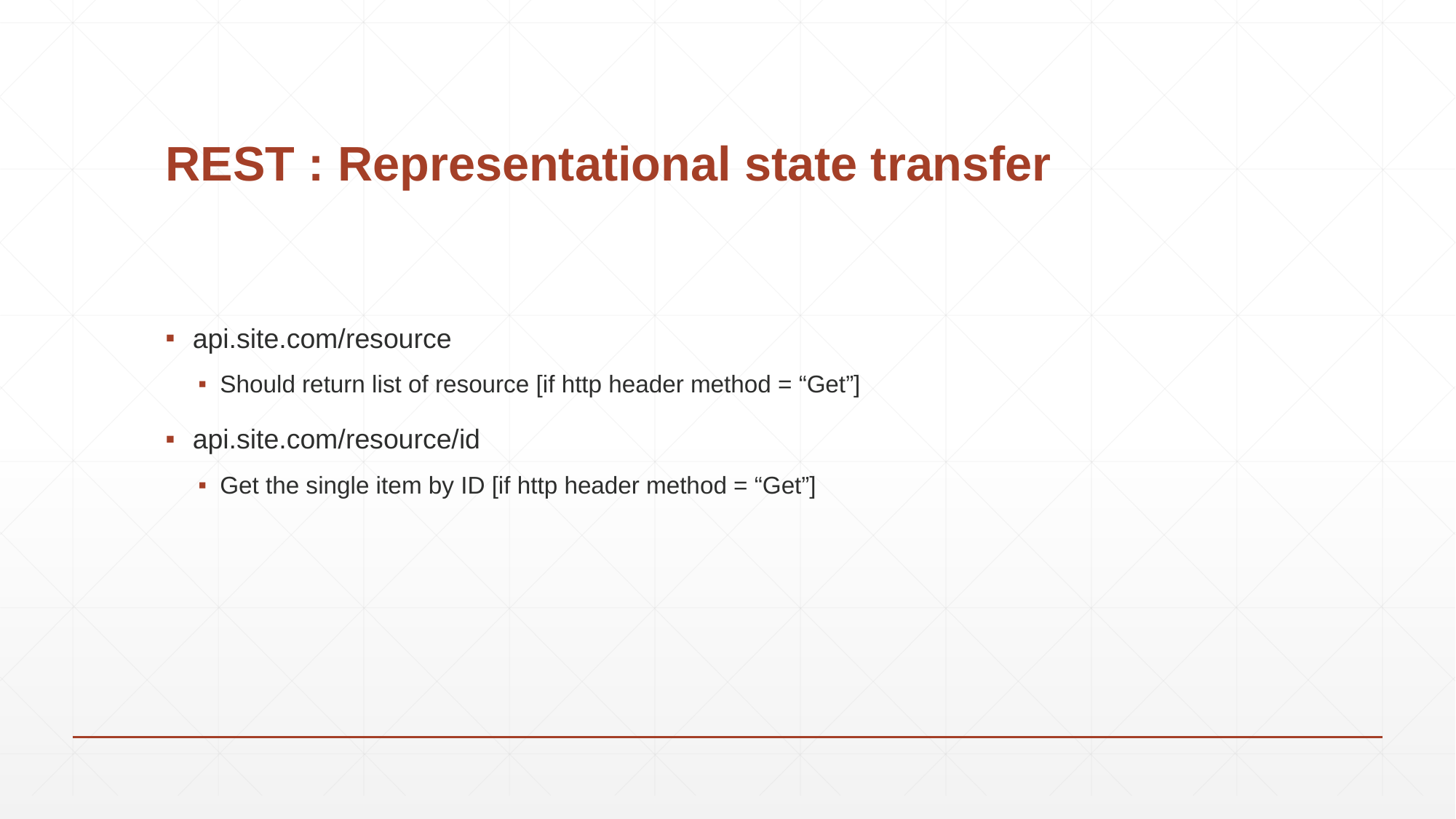

# REST : Representational state transfer
api.site.com/resource
Should return list of resource [if http header method = “Get”]
api.site.com/resource/id
Get the single item by ID [if http header method = “Get”]